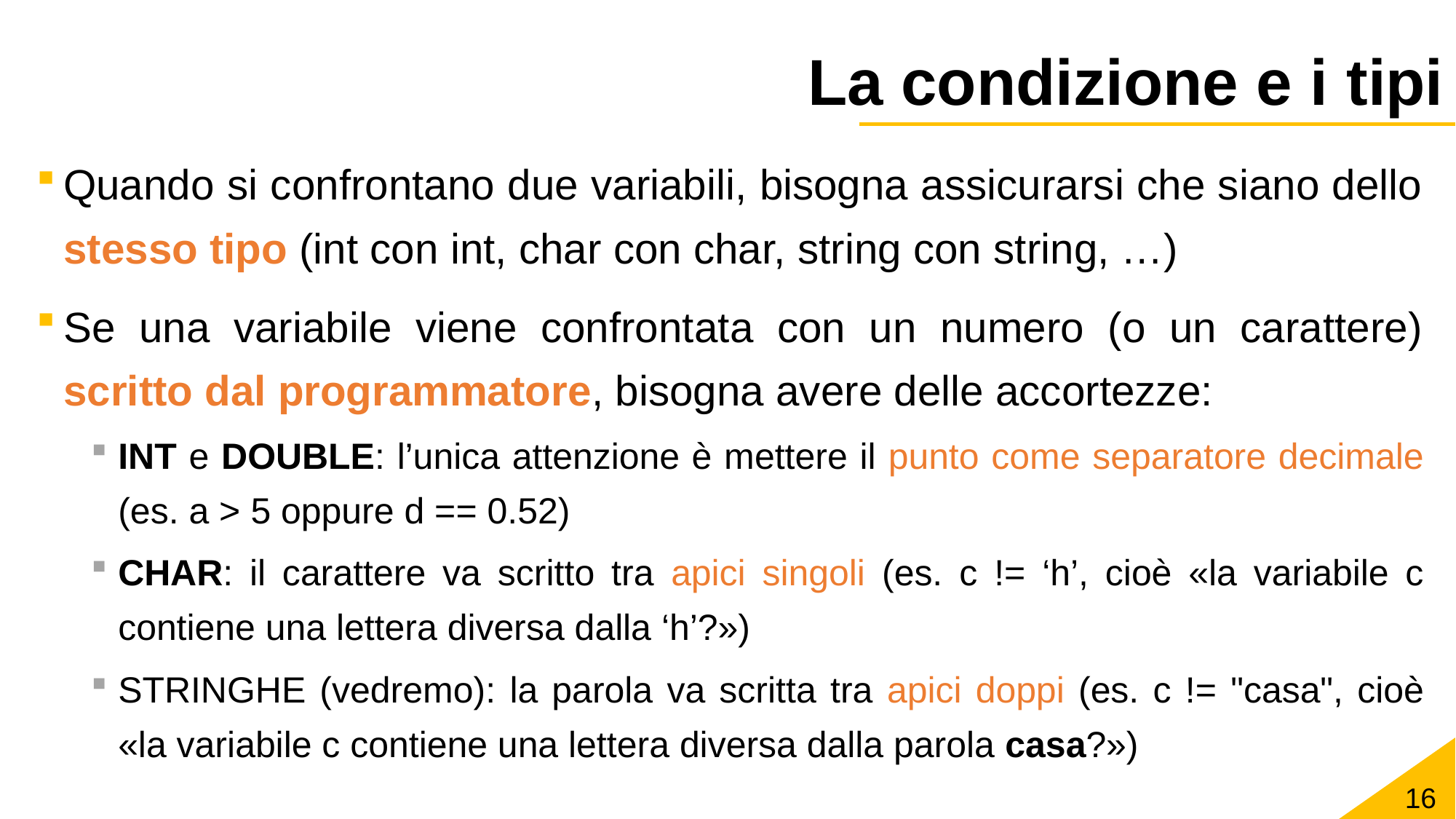

# La condizione e i tipi
Quando si confrontano due variabili, bisogna assicurarsi che siano dello stesso tipo (int con int, char con char, string con string, …)
Se una variabile viene confrontata con un numero (o un carattere) scritto dal programmatore, bisogna avere delle accortezze:
INT e DOUBLE: l’unica attenzione è mettere il punto come separatore decimale (es. a > 5 oppure d == 0.52)
CHAR: il carattere va scritto tra apici singoli (es. c != ‘h’, cioè «la variabile c contiene una lettera diversa dalla ‘h’?»)
STRINGHE (vedremo): la parola va scritta tra apici doppi (es. c != "casa", cioè «la variabile c contiene una lettera diversa dalla parola casa?»)
16